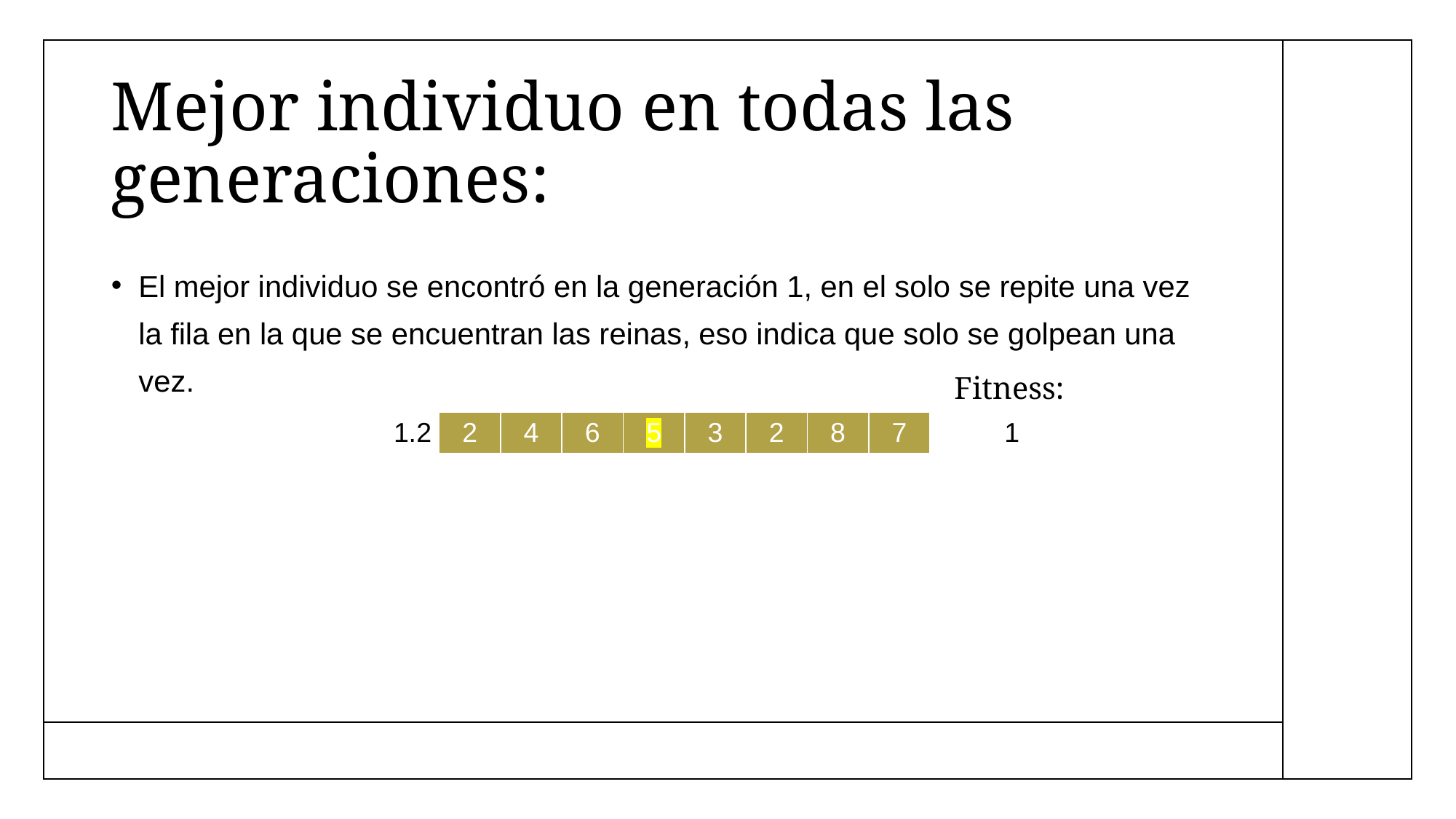

# Mejor individuo en todas las generaciones:
El mejor individuo se encontró en la generación 1, en el solo se repite una vez la fila en la que se encuentran las reinas, eso indica que solo se golpean una vez.
 Fitness:
1.2
1
| 2 | 4 | 6 | 5 | 3 | 2 | 8 | 7 |
| --- | --- | --- | --- | --- | --- | --- | --- |